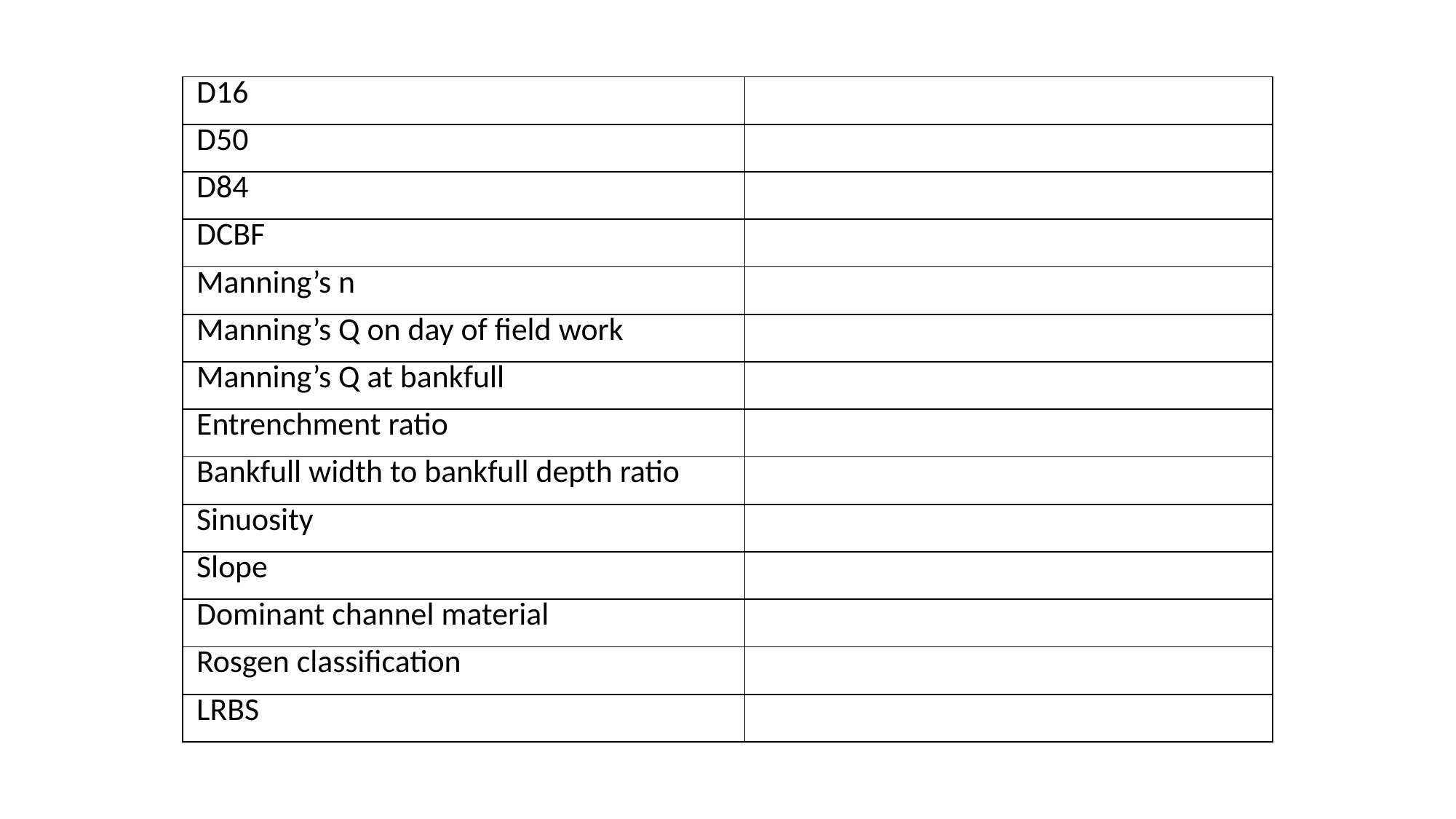

| D16 |  |
| --- | --- |
| D50 |  |
| D84 |  |
| DCBF |  |
| Manning’s n |  |
| Manning’s Q on day of field work |  |
| Manning’s Q at bankfull |  |
| Entrenchment ratio |  |
| Bankfull width to bankfull depth ratio |  |
| Sinuosity |  |
| Slope |  |
| Dominant channel material |  |
| Rosgen classification |  |
| LRBS |  |